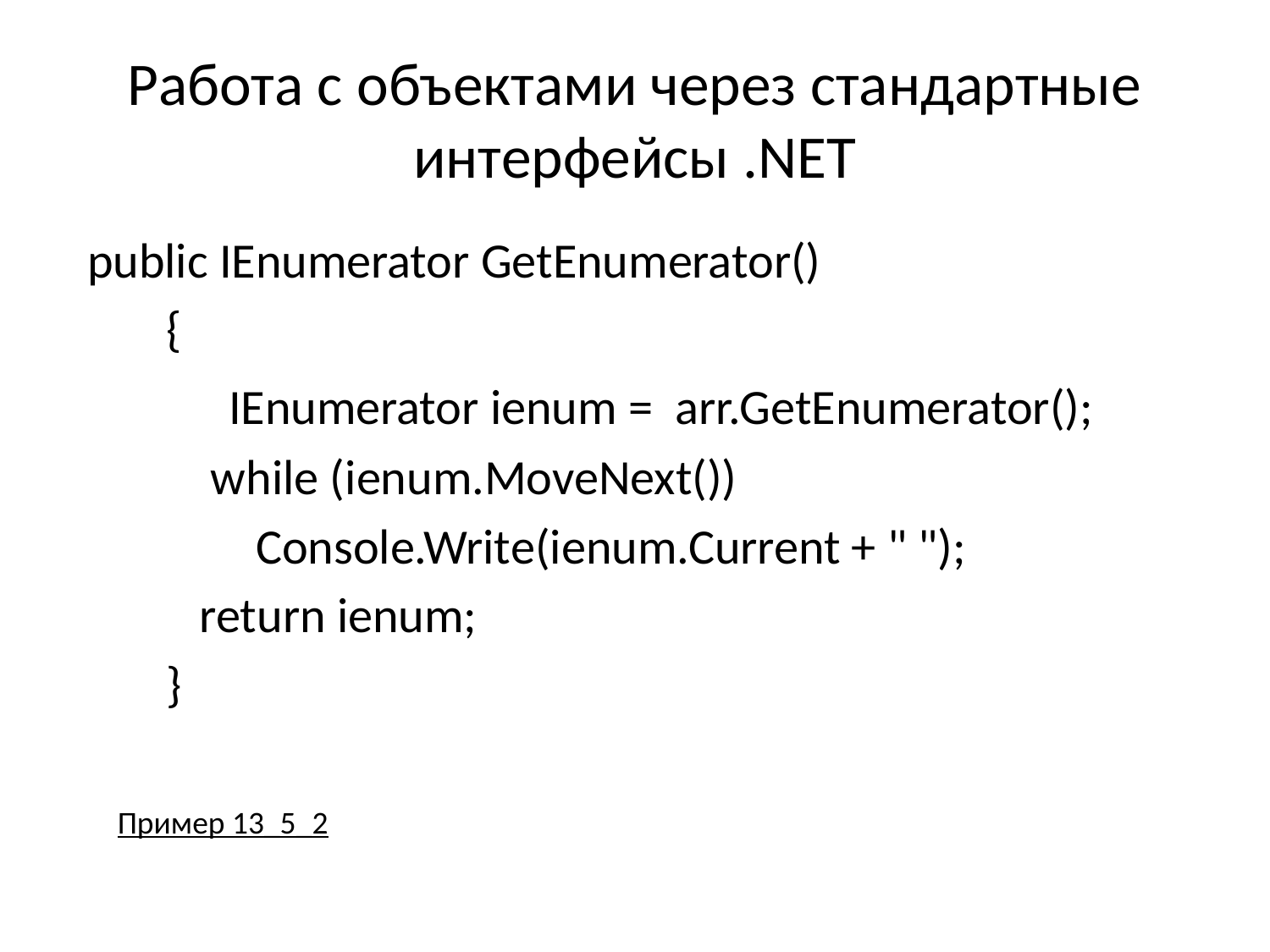

# Работа с объектами через стандартные интерфейсы .NET
 public IEnumerator GetEnumerator()
        {
            IEnumerator ienum =  arr.GetEnumerator();
            while (ienum.MoveNext())
                Console.Write(ienum.Current + " ");
           return ienum;
        }

Пример 13_5_2